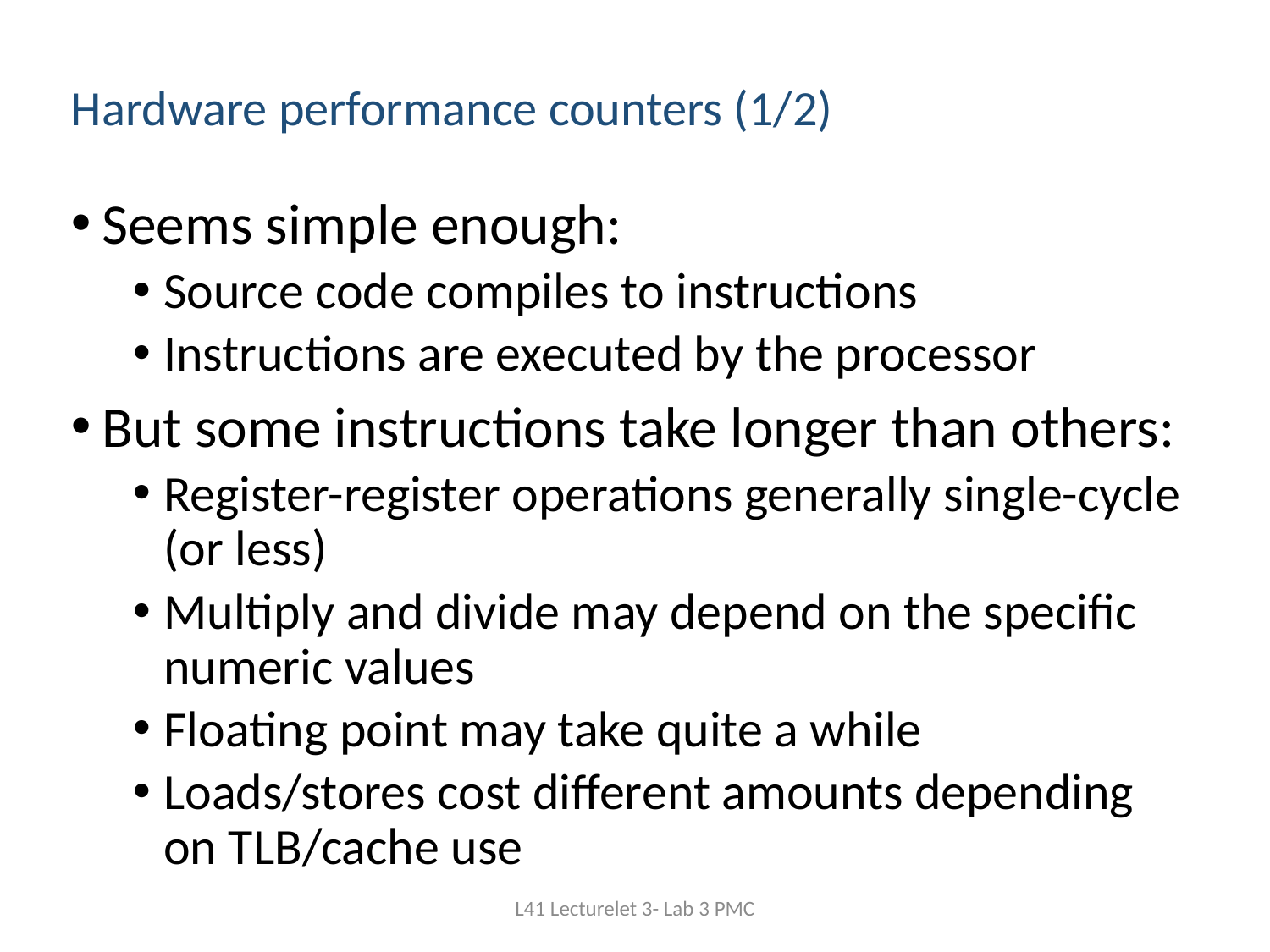

# Hardware performance counters (1/2)
Seems simple enough:
Source code compiles to instructions
Instructions are executed by the processor
But some instructions take longer than others:
Register-register operations generally single-cycle (or less)
Multiply and divide may depend on the specific numeric values
Floating point may take quite a while
Loads/stores cost different amounts depending on TLB/cache use
L41 Lecturelet 3- Lab 3 PMC